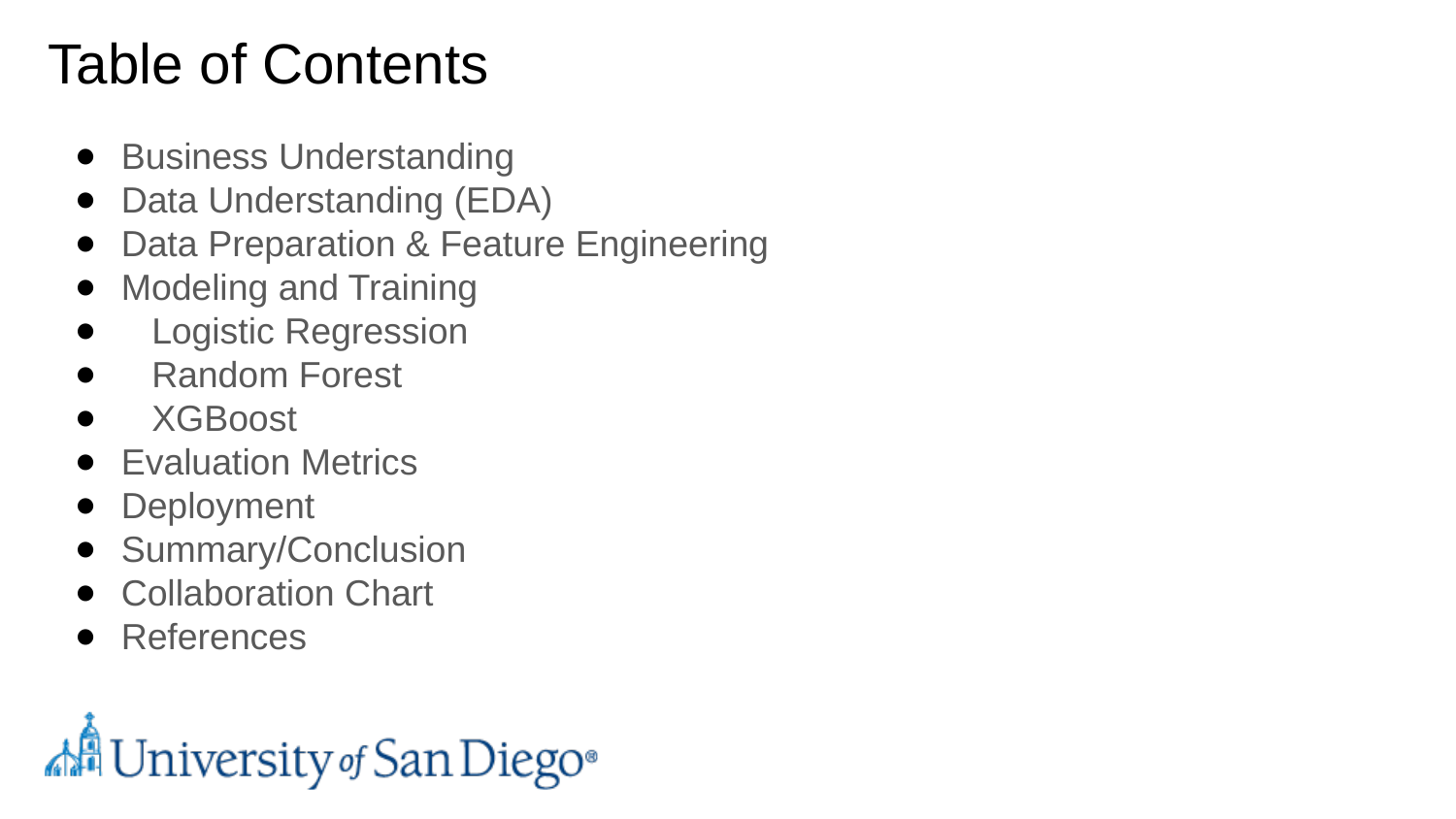

Table of Contents
Business Understanding
Data Understanding (EDA)
Data Preparation & Feature Engineering
Modeling and Training
   Logistic Regression
   Random Forest
   XGBoost
Evaluation Metrics
Deployment
Summary/Conclusion
Collaboration Chart
References